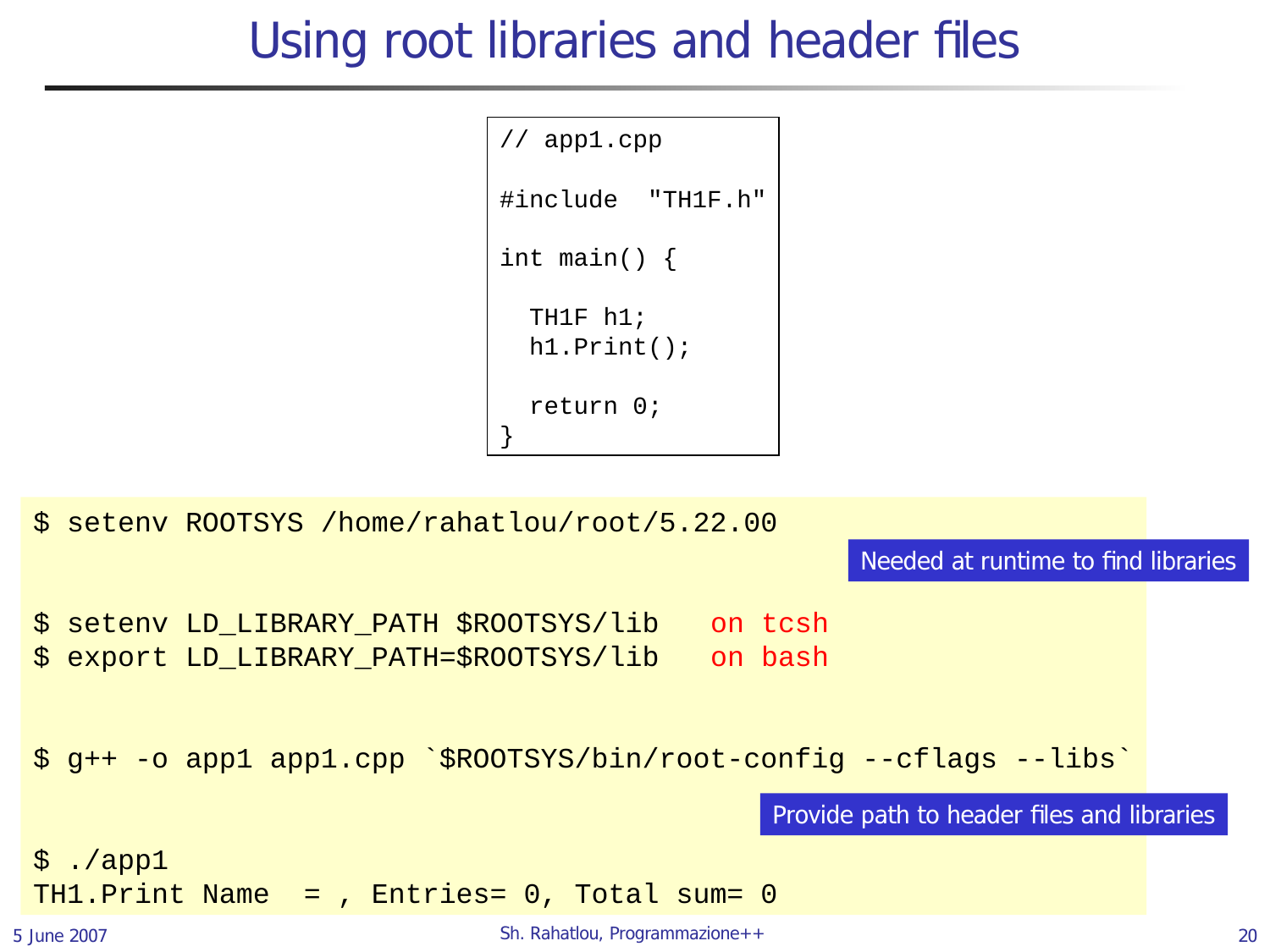

# Using root libraries and header files
// app1.cpp

#include  "TH1F.h"

int main() {

  TH1F h1;
  h1.Print();

  return 0;
}
$ setenv ROOTSYS /home/rahatlou/root/5.22.00

$ setenv LD_LIBRARY_PATH $ROOTSYS/lib   on tcsh
$ export LD_LIBRARY_PATH=$ROOTSYS/lib   on bash

$ g++ -o app1 app1.cpp `$ROOTSYS/bin/root-config --cflags --libs`

$ ./app1
TH1.Print Name  = , Entries= 0, Total sum= 0
Needed at runtime to find libraries
Provide path to header files and libraries
5 June 2007
20